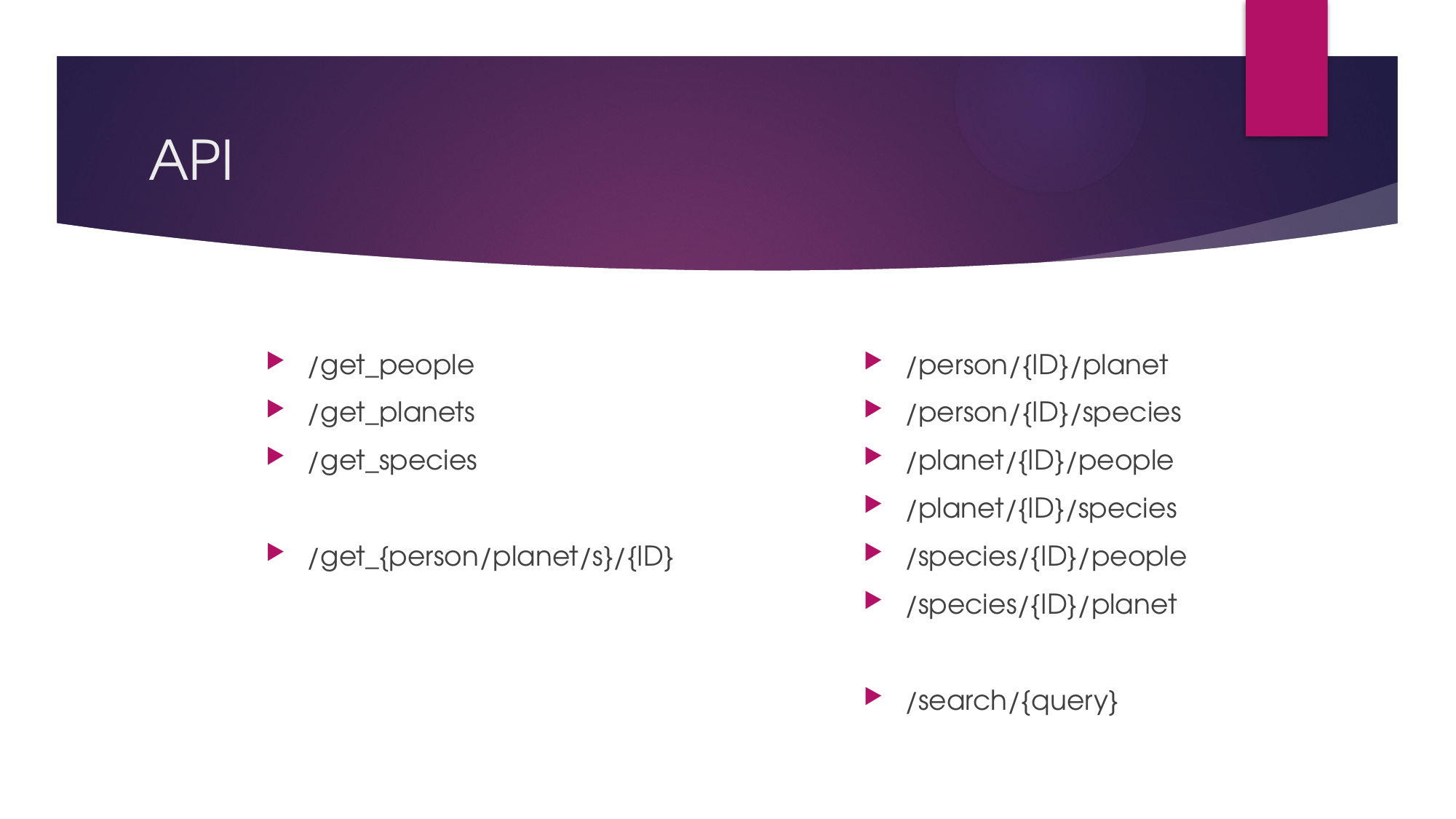

# API
/get_people
/get_planets
/get_species

/get_{person/planet/s}/{ID}

/person/{ID}/planet
/person/{ID}/species
/planet/{ID}/people
/planet/{ID}/species
/species/{ID}/people
/species/{ID}/planet

/search/{query}